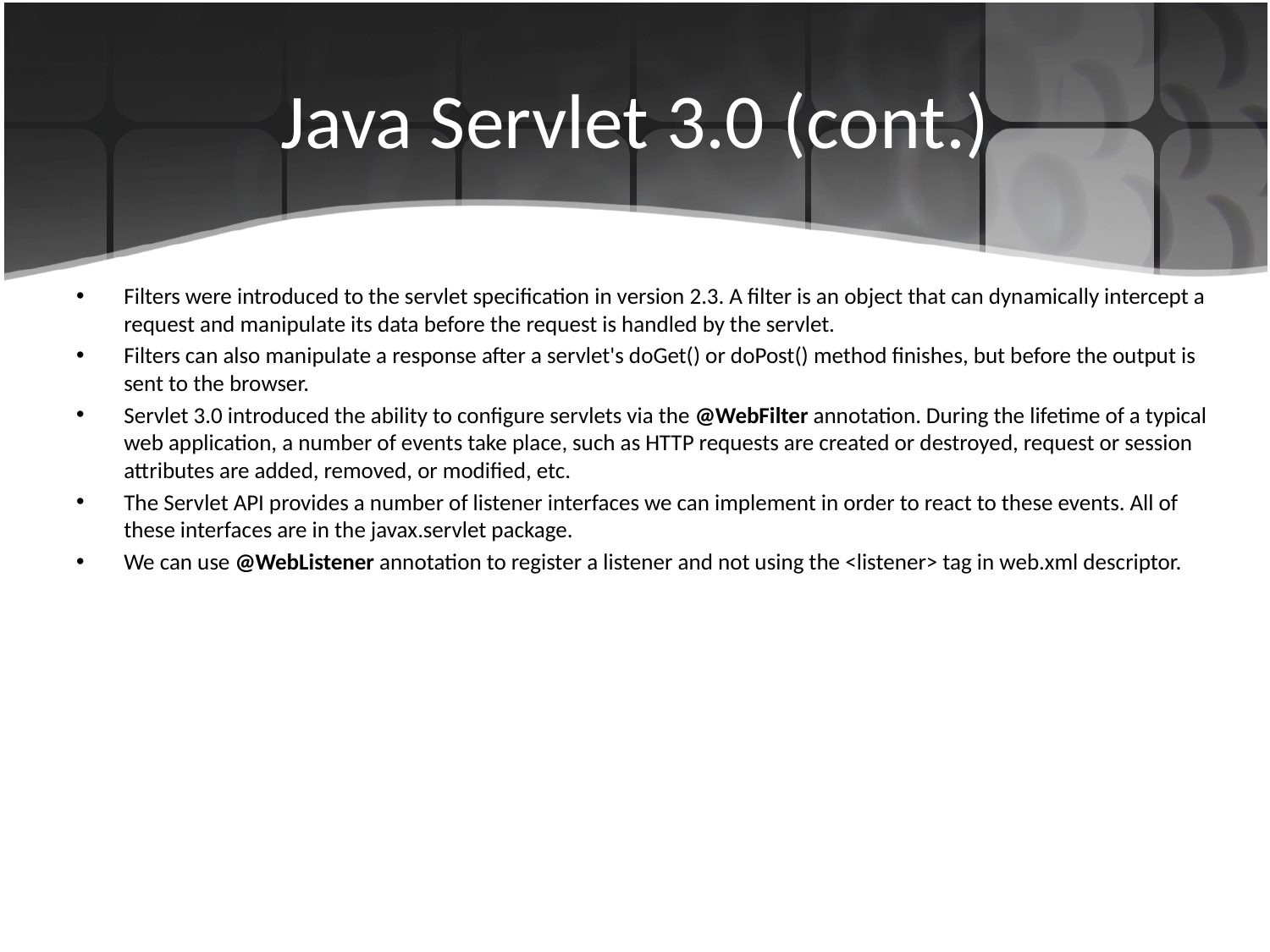

# Java Servlet 3.0 (cont.)
Filters were introduced to the servlet specification in version 2.3. A filter is an object that can dynamically intercept a request and manipulate its data before the request is handled by the servlet.
Filters can also manipulate a response after a servlet's doGet() or doPost() method finishes, but before the output is sent to the browser.
Servlet 3.0 introduced the ability to configure servlets via the @WebFilter annotation. During the lifetime of a typical web application, a number of events take place, such as HTTP requests are created or destroyed, request or session attributes are added, removed, or modified, etc.
The Servlet API provides a number of listener interfaces we can implement in order to react to these events. All of these interfaces are in the javax.servlet package.
We can use @WebListener annotation to register a listener and not using the <listener> tag in web.xml descriptor.